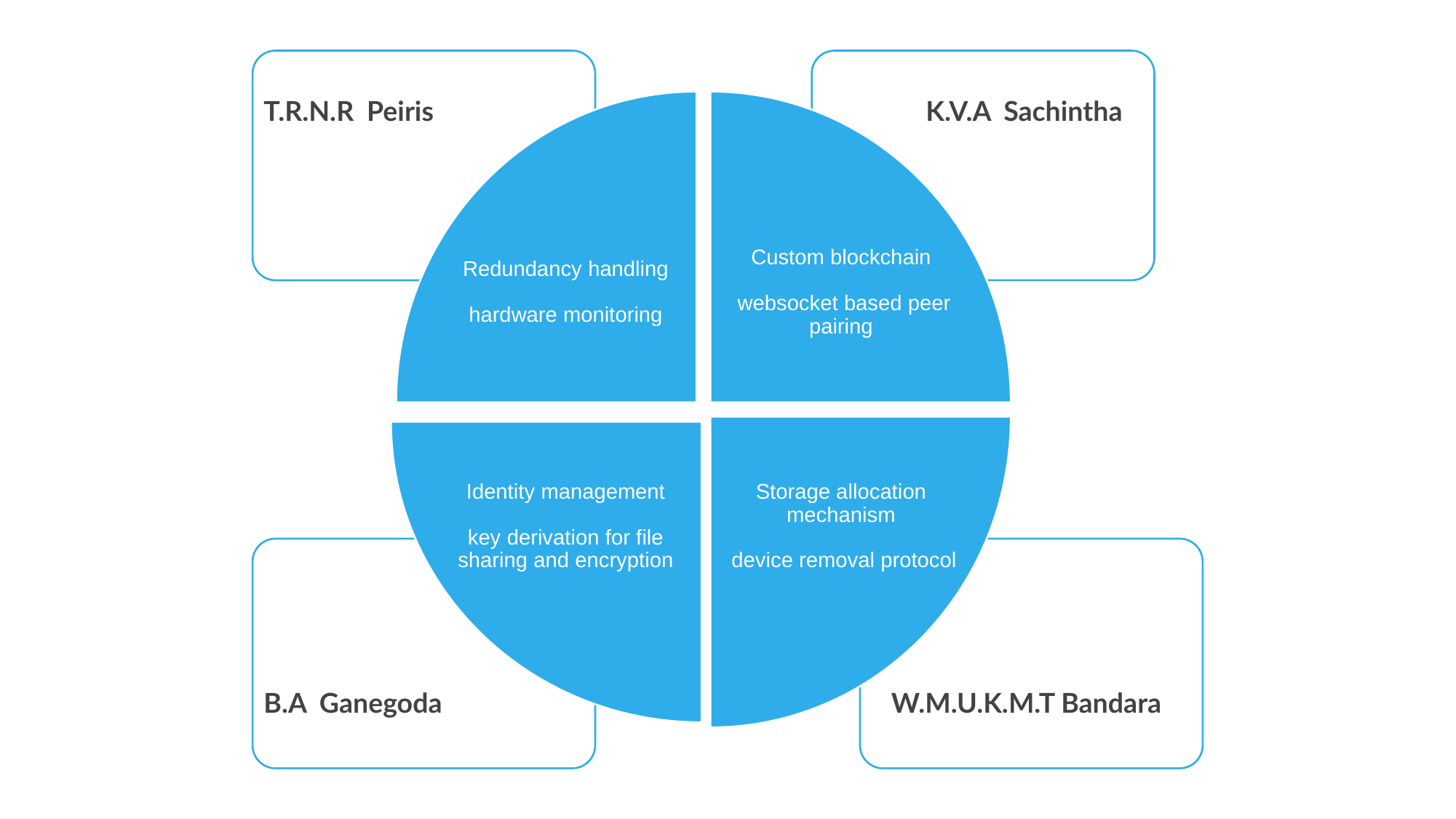

T.R.N.R  Peiris

K.V.A  Sachintha

Redundancy handling

hardware monitoring
Custom blockchain

 websocket based peer pairing

Identity management

key derivation for file sharing and encryption
Storage allocation mechanism

 device removal protocol

B.A  Ganegoda
W.M.U.K.M.T Bandara